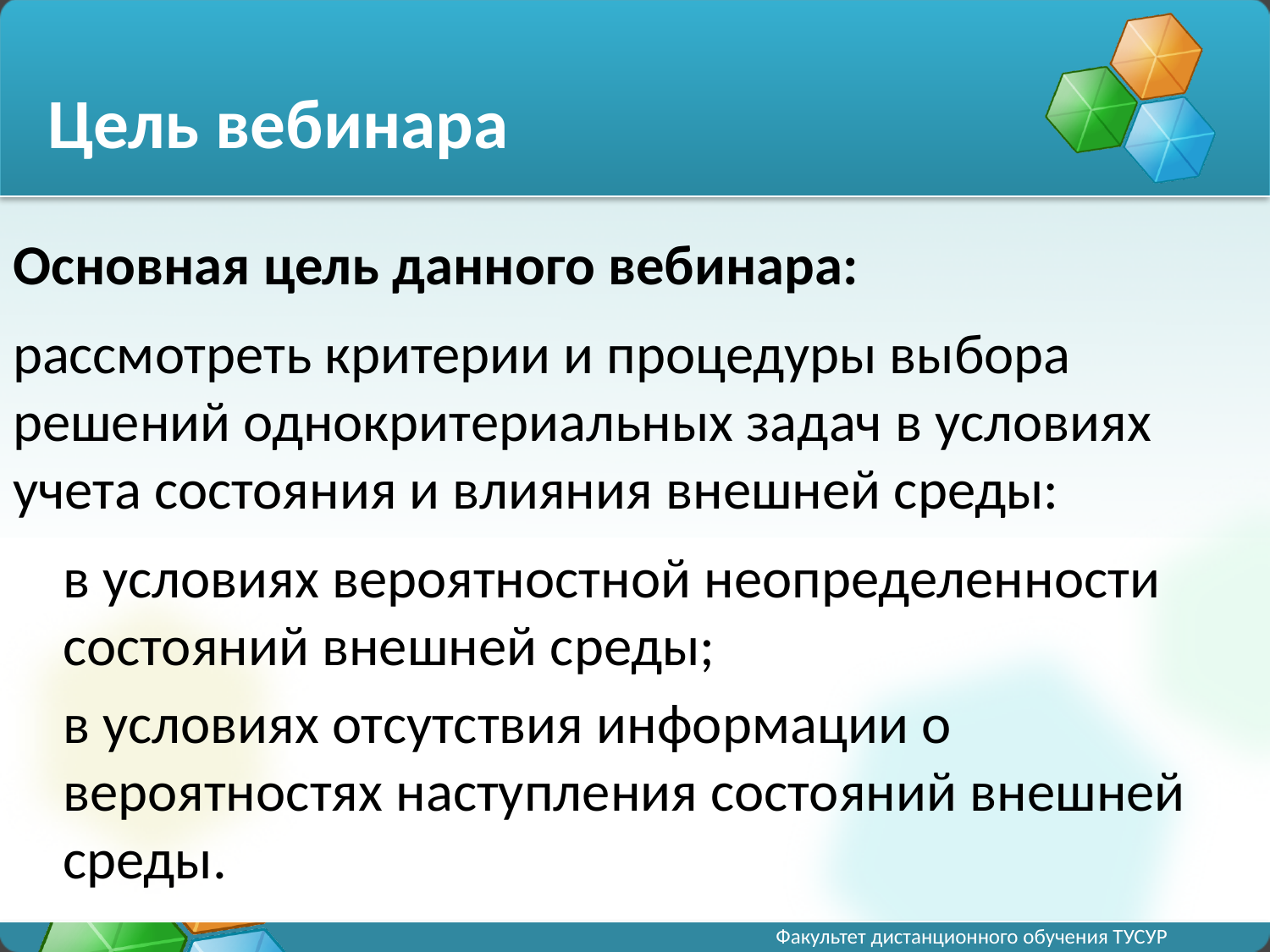

# Цель вебинара
Основная цель данного вебинара:
рассмотреть критерии и процедуры выбора решений однокритериальных задач в условиях учета состояния и влияния внешней среды:
в условиях вероятностной неопределенности состояний внешней среды;
в условиях отсутствия информации о вероятностях наступления состояний внешней среды.